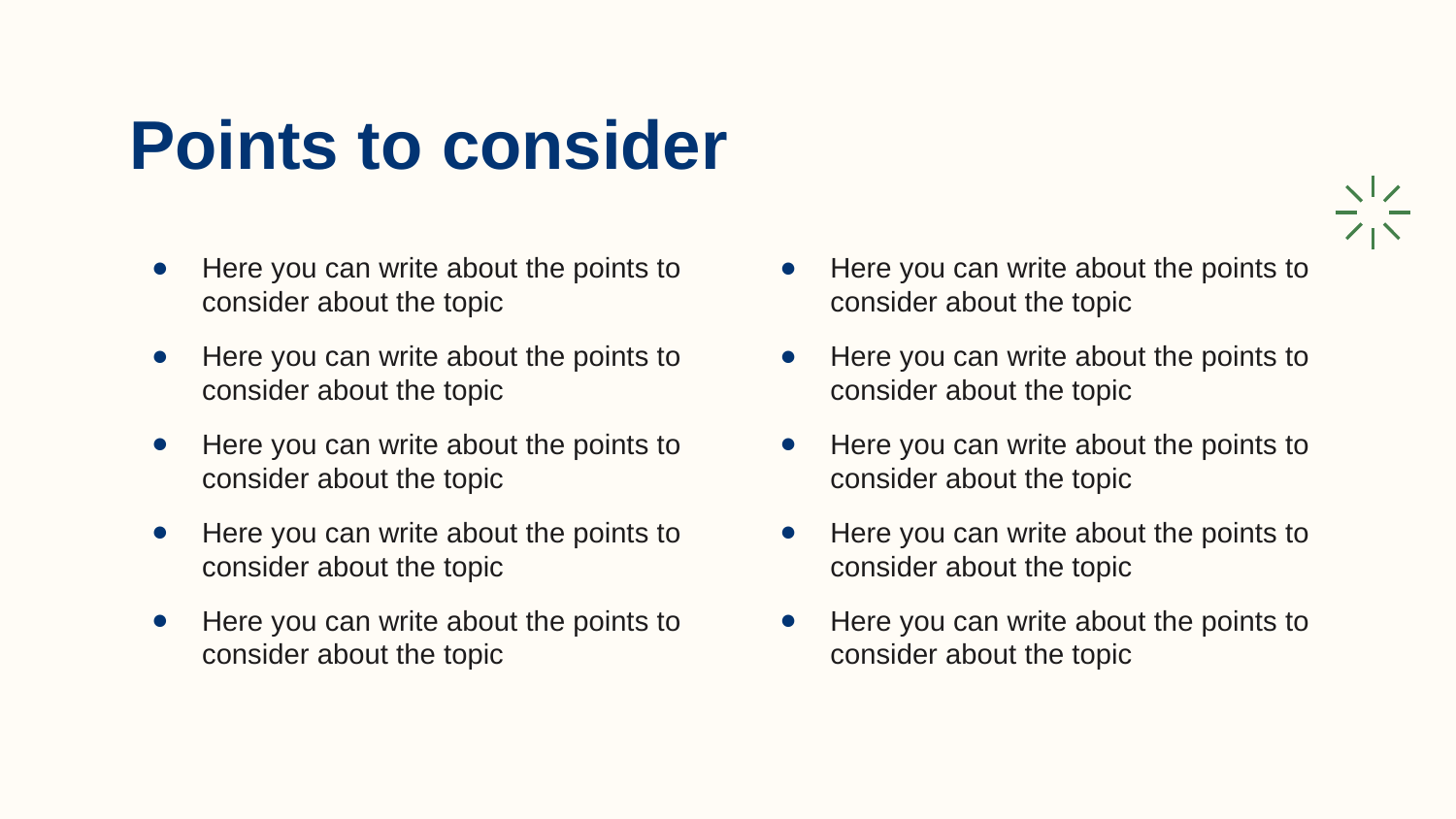

# Points to consider

Here you can write about the points to consider about the topic
Here you can write about the points to consider about the topic
Here you can write about the points to consider about the topic
Here you can write about the points to consider about the topic
Here you can write about the points to consider about the topic
Here you can write about the points to consider about the topic
Here you can write about the points to consider about the topic
Here you can write about the points to consider about the topic
Here you can write about the points to consider about the topic
Here you can write about the points to consider about the topic